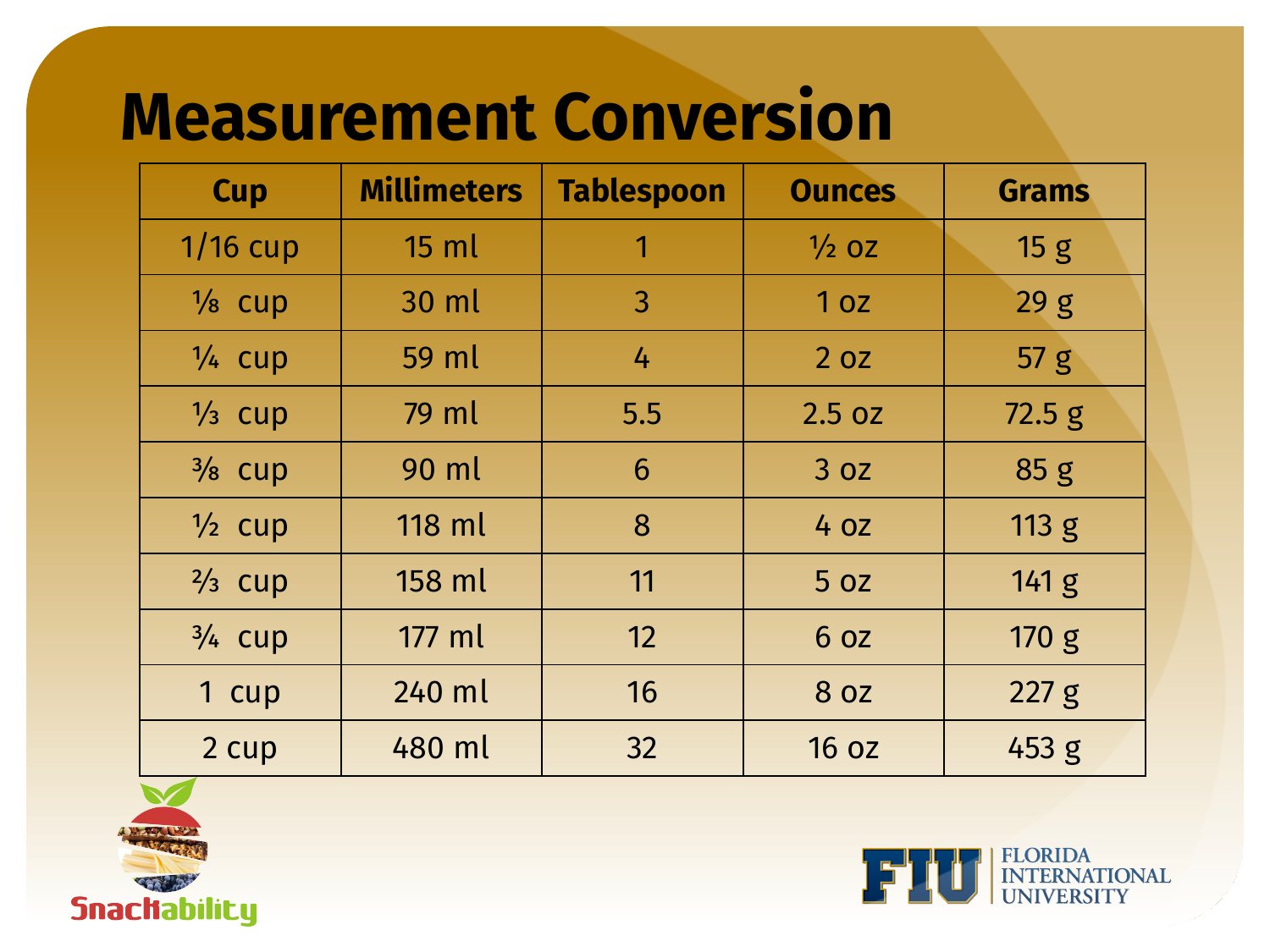

# Measurement Conversion
| Cup | Millimeters | Tablespoon | Ounces | Grams |
| --- | --- | --- | --- | --- |
| 1/16 cup | 15 ml | 1 | ½ oz | 15 g |
| ⅛ cup | 30 ml | 3 | 1 oz | 29 g |
| ¼ cup | 59 ml | 4 | 2 oz | 57 g |
| ⅓ cup | 79 ml | 5.5 | 2.5 oz | 72.5 g |
| ⅜ cup | 90 ml | 6 | 3 oz | 85 g |
| ½ cup | 118 ml | 8 | 4 oz | 113 g |
| ⅔ cup | 158 ml | 11 | 5 oz | 141 g |
| ¾ cup | 177 ml | 12 | 6 oz | 170 g |
| 1 cup | 240 ml | 16 | 8 oz | 227 g |
| 2 cup | 480 ml | 32 | 16 oz | 453 g |